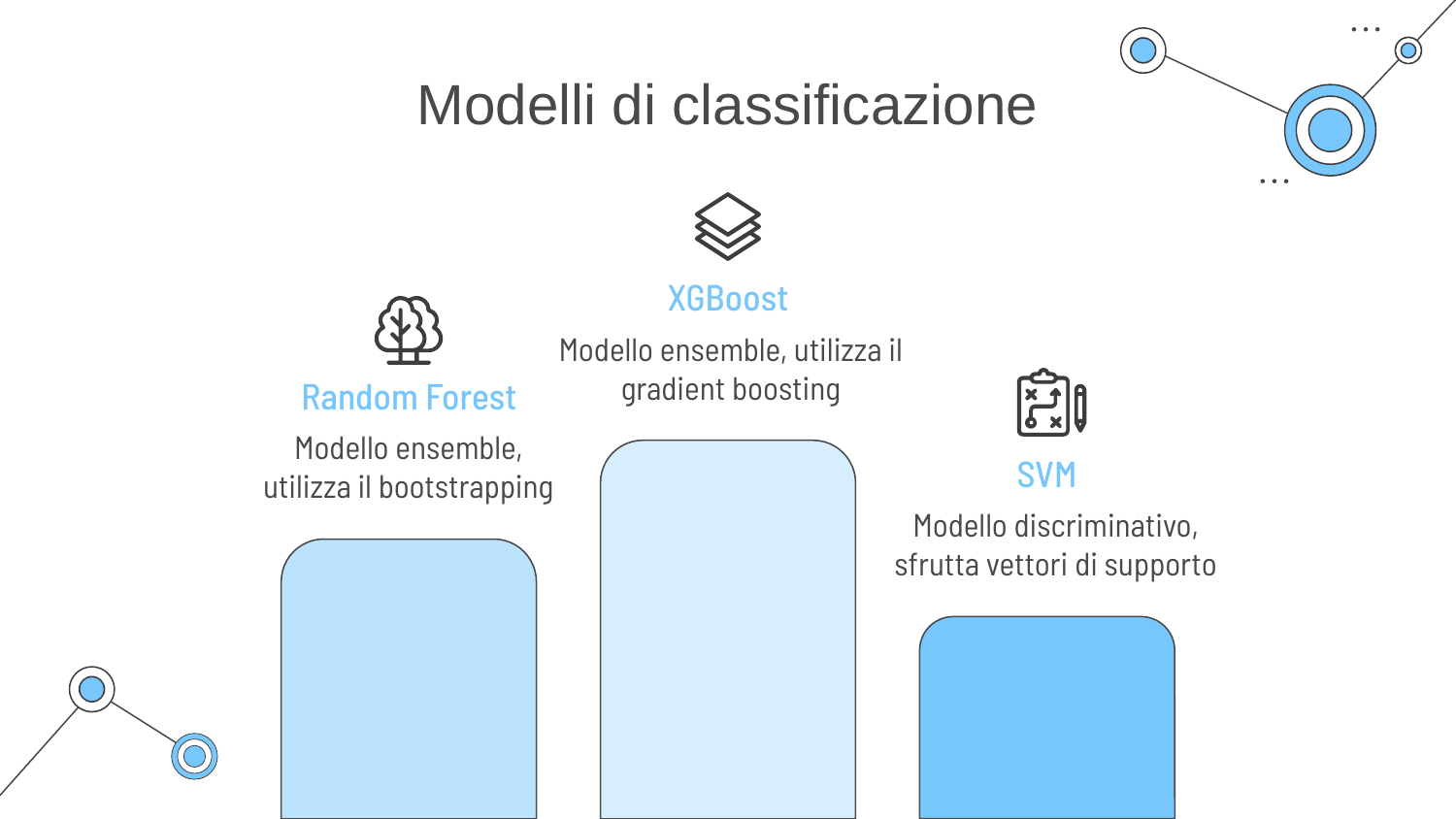

# Modelli di classificazione

XGBoost

Modello ensemble, utilizza il gradient boosting
Random Forest

Modello ensemble, utilizza il bootstrapping
SVM

Modello discriminativo, sfrutta vettori di supporto